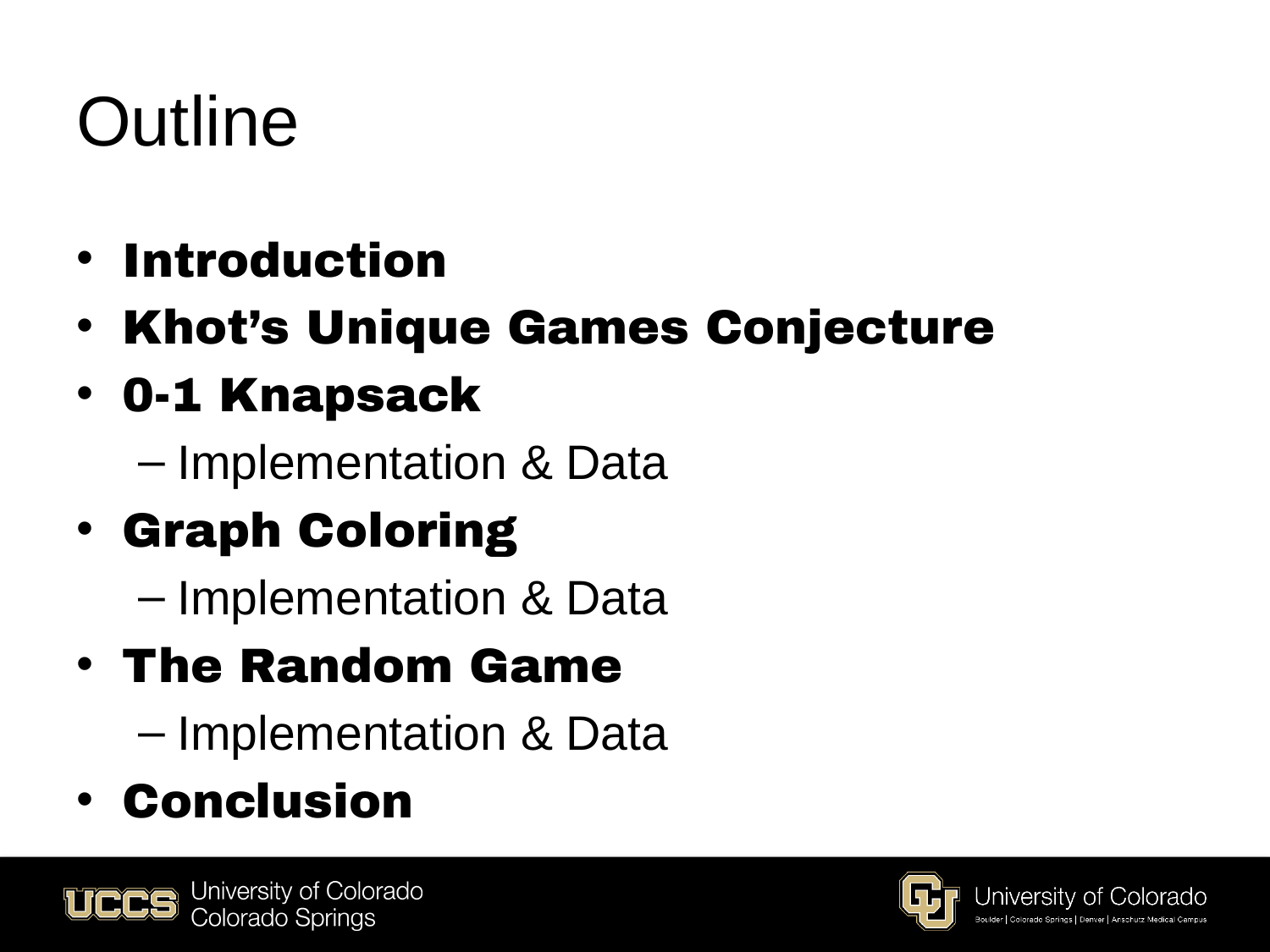

# Outline
Introduction
Khot’s Unique Games Conjecture
0-1 Knapsack
Implementation & Data
Graph Coloring
Implementation & Data
The Random Game
Implementation & Data
Conclusion